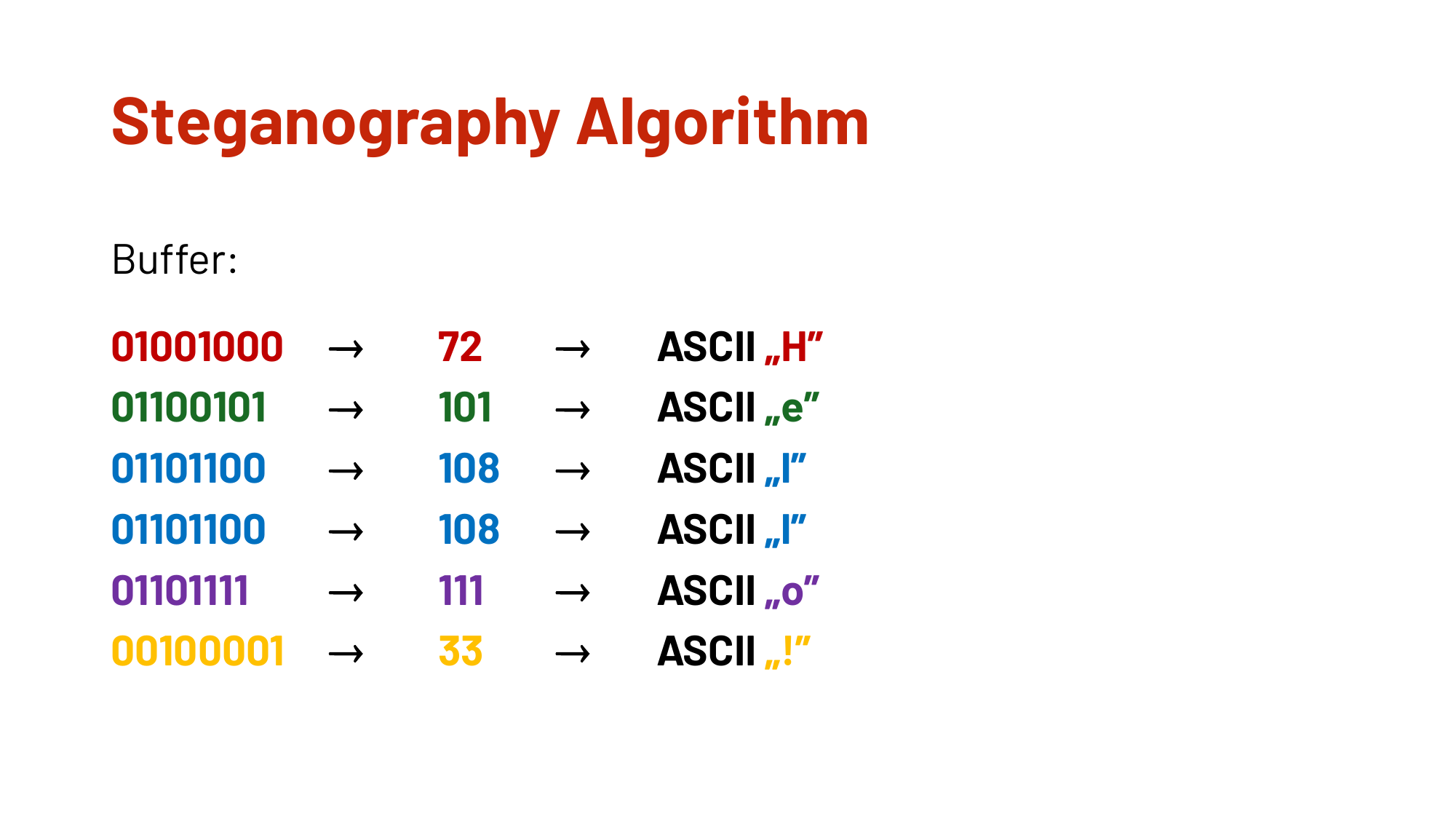

# Steganography Algorithm
Buffer:
01001000	→	72	 →	ASCII „H”
01100101	→	101	 →	ASCII „e”
01101100	→	108	 →	ASCII „l”
01101100	→	108	 →	ASCII „l”
01101111	→	111	 →	ASCII „o”
00100001	→	33	 →	ASCII „!”